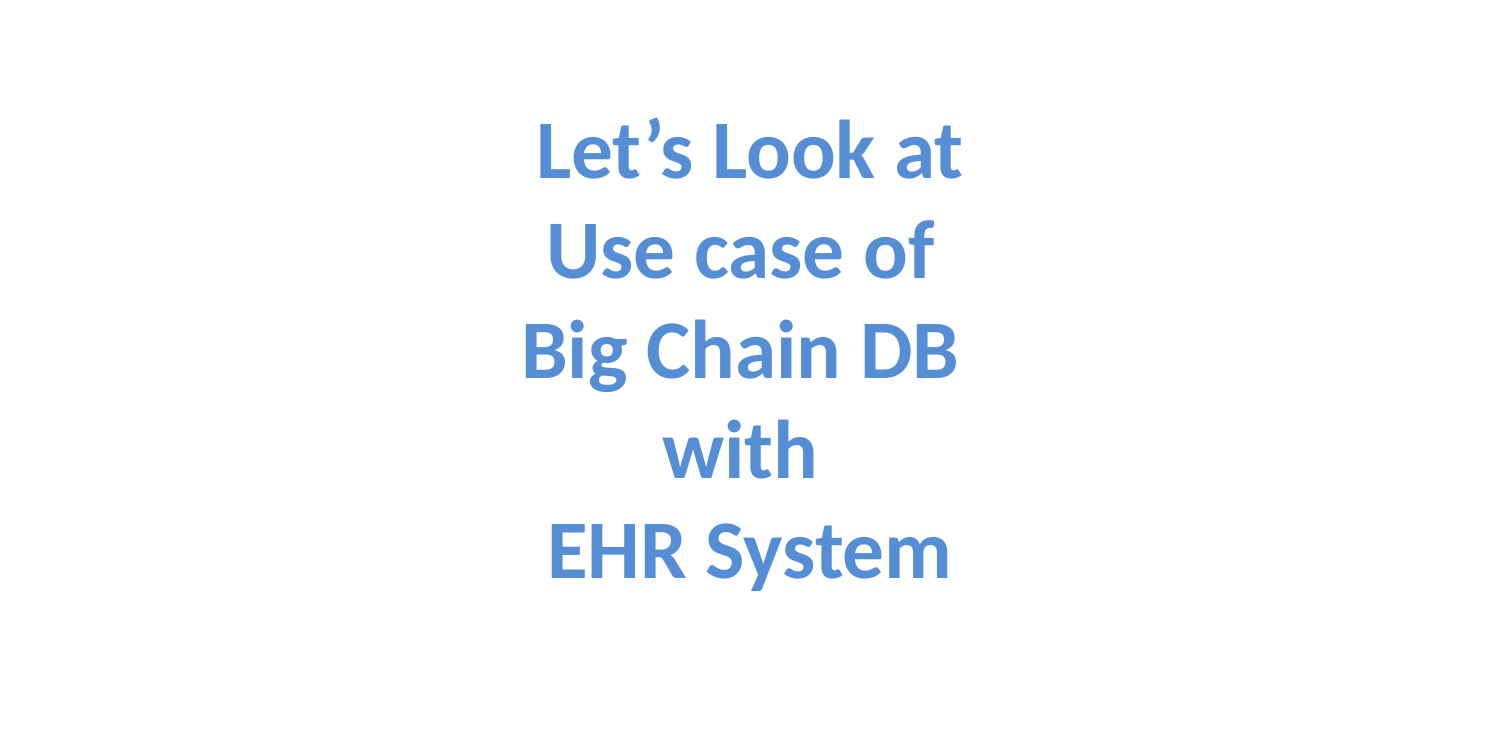

Let’s Look at Use case of
Big Chain DB
with
EHR System